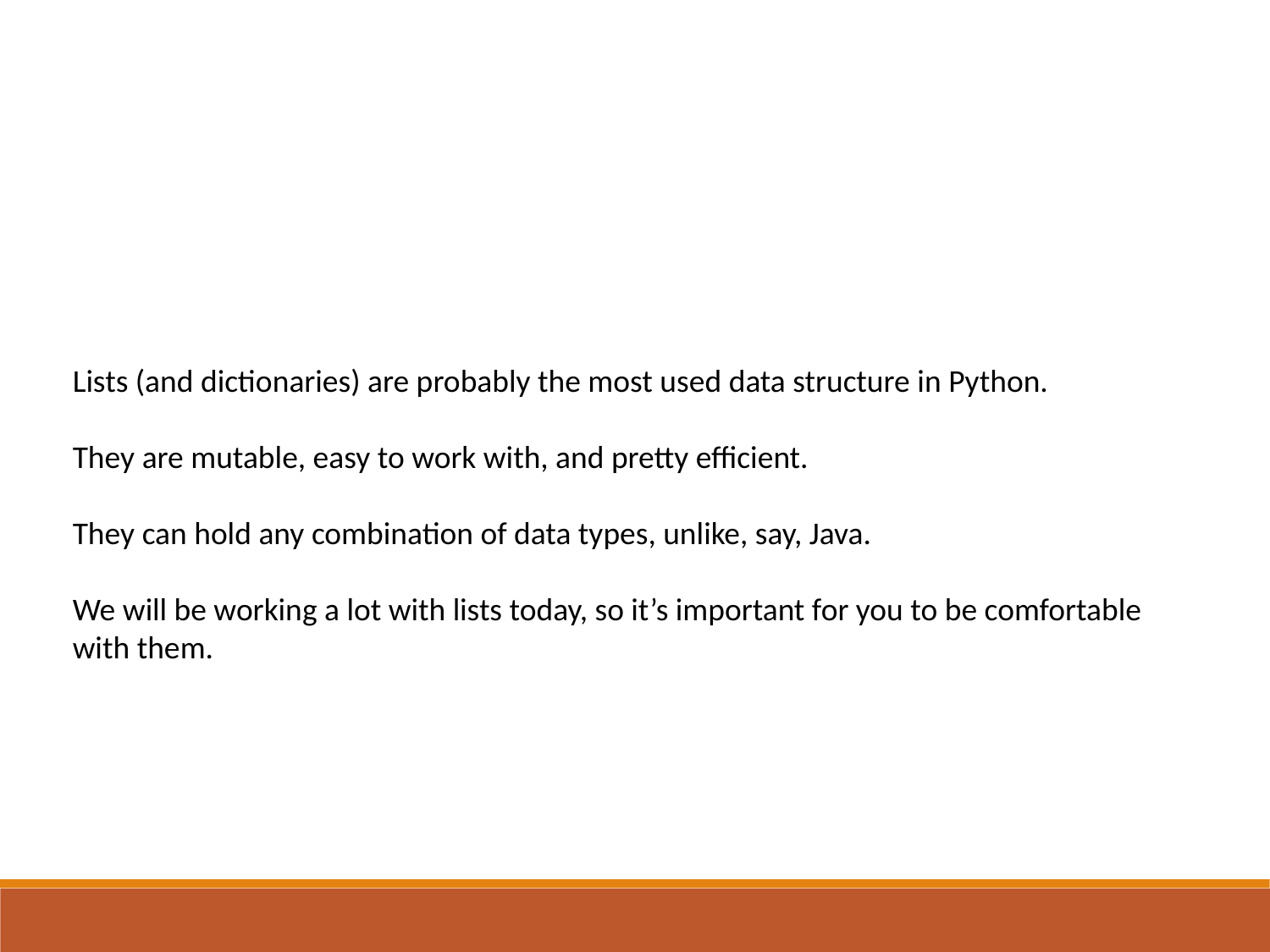

Lists (and dictionaries) are probably the most used data structure in Python.

They are mutable, easy to work with, and pretty efficient.

They can hold any combination of data types, unlike, say, Java.

We will be working a lot with lists today, so it’s important for you to be comfortable with them.